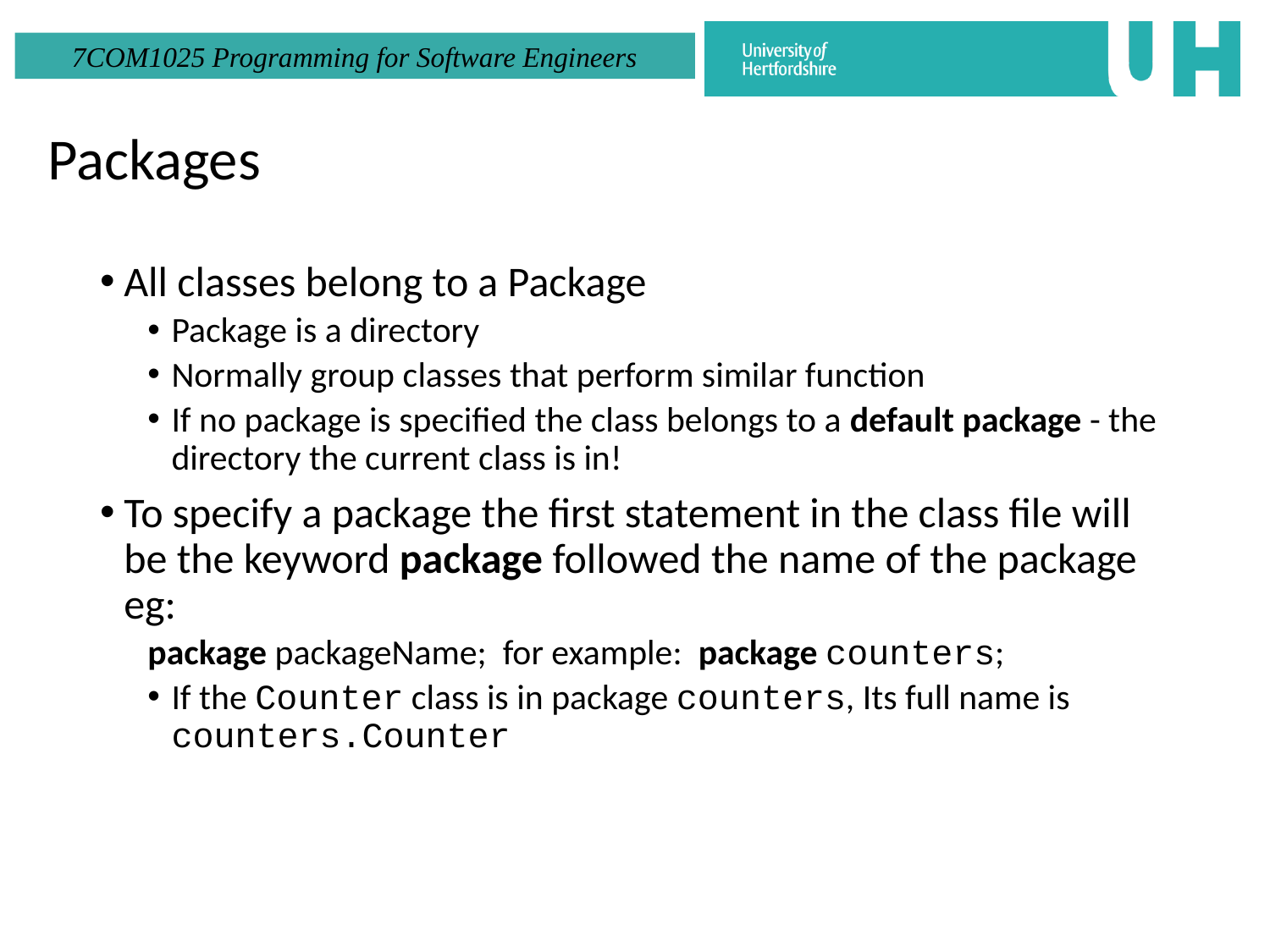

# Packages
All classes belong to a Package
Package is a directory
Normally group classes that perform similar function
If no package is specified the class belongs to a default package - the directory the current class is in!
To specify a package the first statement in the class file will be the keyword package followed the name of the package eg:
package packageName;  for example:  package counters;
If the Counter class is in package counters, Its full name is counters.Counter